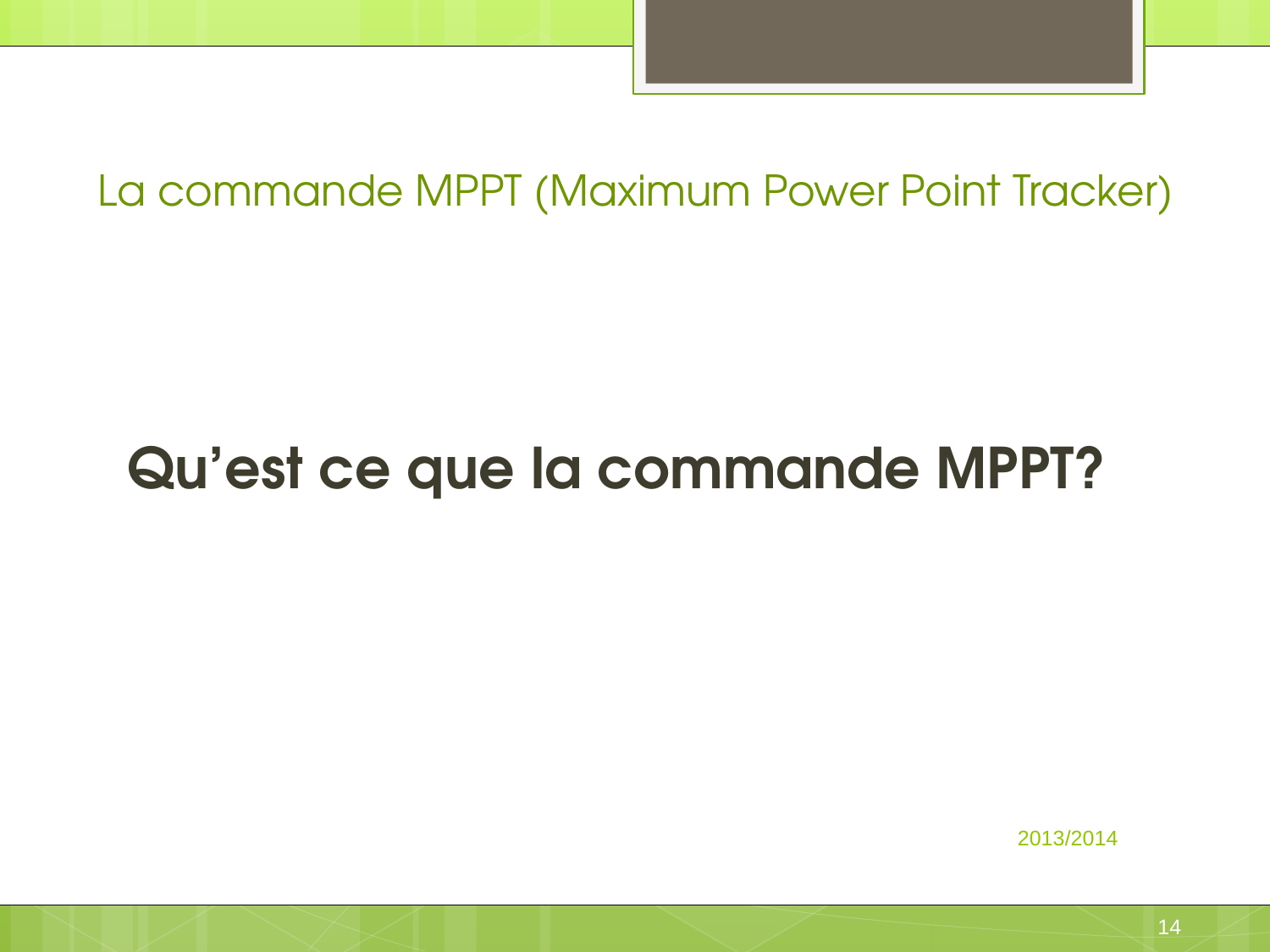

# La commande MPPT (Maximum Power Point Tracker)
Qu’est ce que la commande MPPT?
2013/2014
14